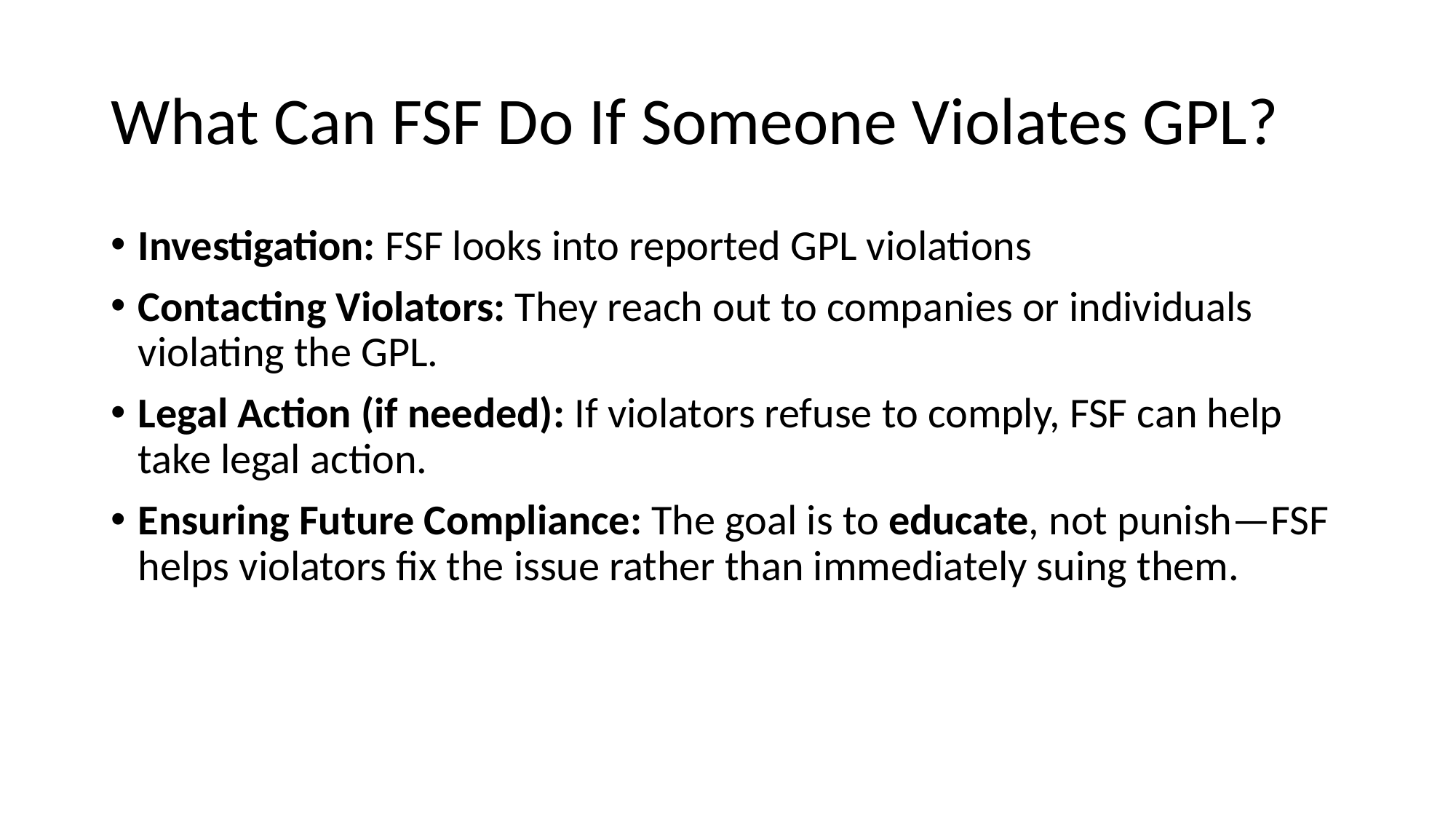

# What Can FSF Do If Someone Violates GPL?
Investigation: FSF looks into reported GPL violations
Contacting Violators: They reach out to companies or individuals violating the GPL.
Legal Action (if needed): If violators refuse to comply, FSF can help take legal action.
Ensuring Future Compliance: The goal is to educate, not punish—FSF helps violators fix the issue rather than immediately suing them.